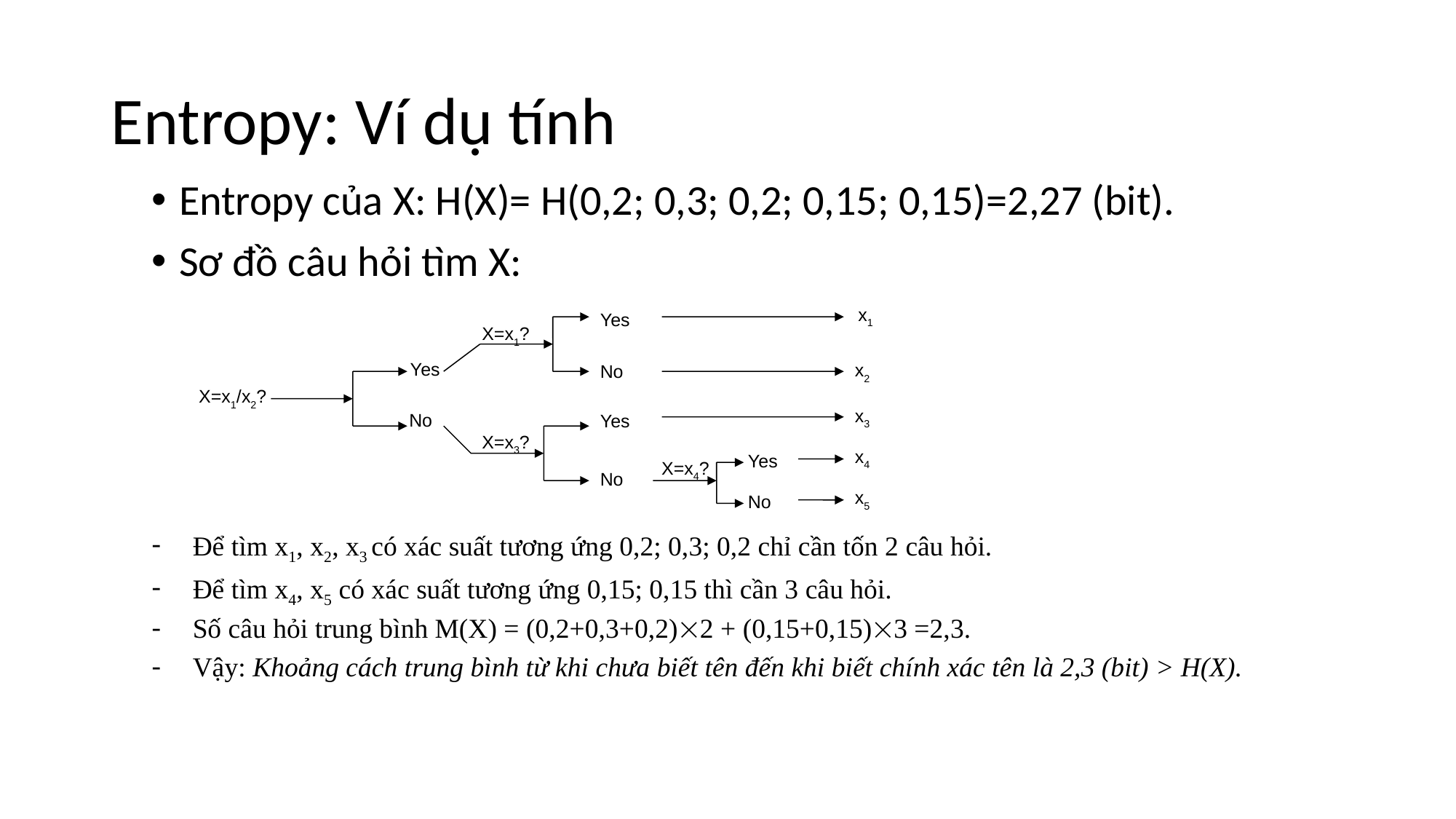

# Entropy: Ví dụ tính
Entropy của X: H(X)= H(0,2; 0,3; 0,2; 0,15; 0,15)=2,27 (bit).
Sơ đồ câu hỏi tìm X:

Để tìm x1, x2, x3 có xác suất tương ứng 0,2; 0,3; 0,2 chỉ cần tốn 2 câu hỏi.
Để tìm x4, x5 có xác suất tương ứng 0,15; 0,15 thì cần 3 câu hỏi.
Số câu hỏi trung bình M(X) = (0,2+0,3+0,2)×2 + (0,15+0,15)×3 =2,3.
Vậy: Khoảng cách trung bình từ khi chưa biết tên đến khi biết chính xác tên là 2,3 (bit) > H(X).

x1
Yes
X=x1?

Yes
x2
No

x3
No
Yes

X=x3?

x4
Yes
X=x4?

No

x5
No

X=x1/x2?